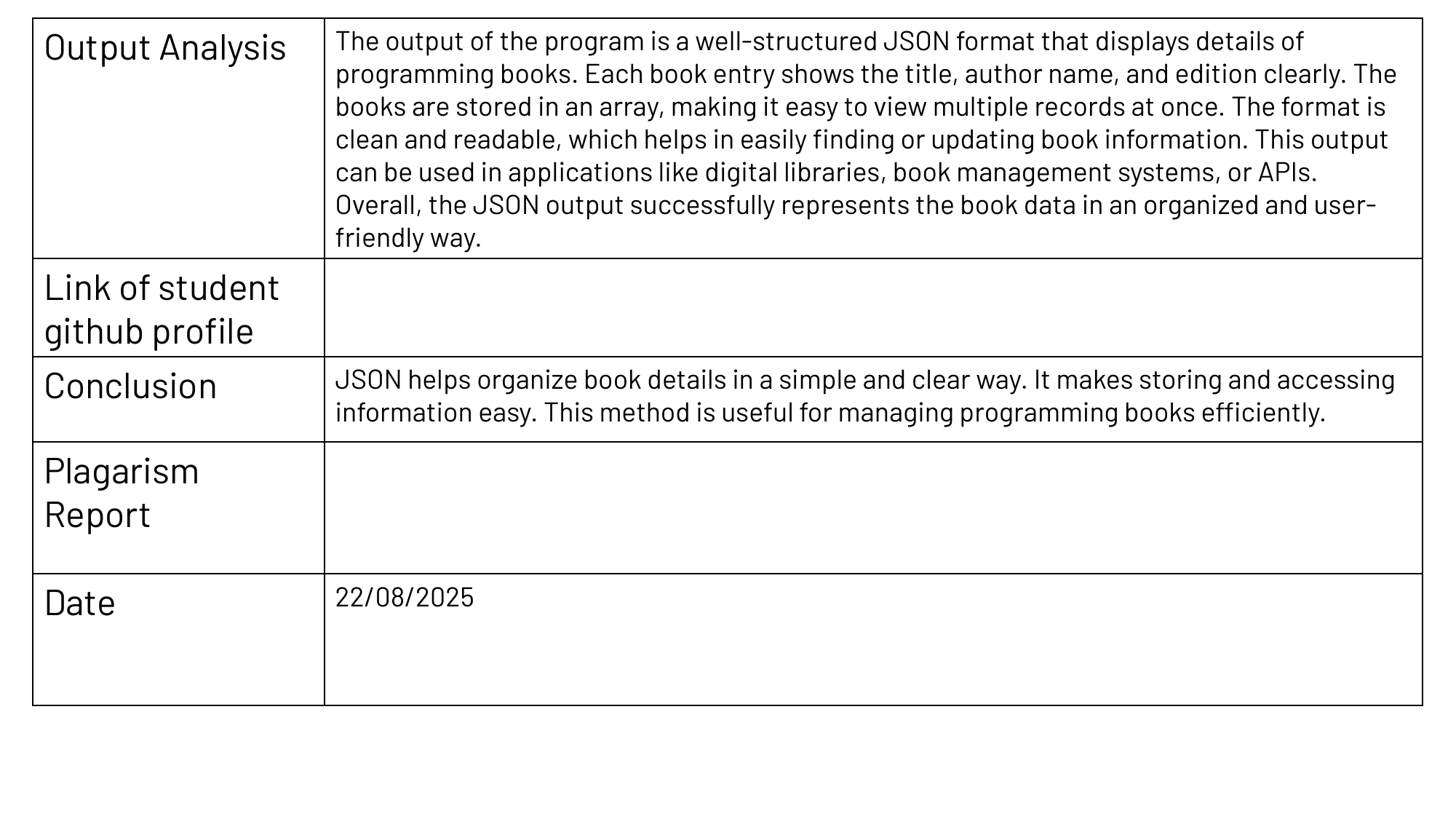

| Output Analysis | The output of the program is a well-structured JSON format that displays details of programming books. Each book entry shows the title, author name, and edition clearly. The books are stored in an array, making it easy to view multiple records at once. The format is clean and readable, which helps in easily finding or updating book information. This output can be used in applications like digital libraries, book management systems, or APIs. Overall, the JSON output successfully represents the book data in an organized and user-friendly way. |
| --- | --- |
| Link of student github profile |  |
| Conclusion | JSON helps organize book details in a simple and clear way. It makes storing and accessing information easy. This method is useful for managing programming books efficiently. |
| Plagarism Report |  |
| Date | 22/08/2025 |